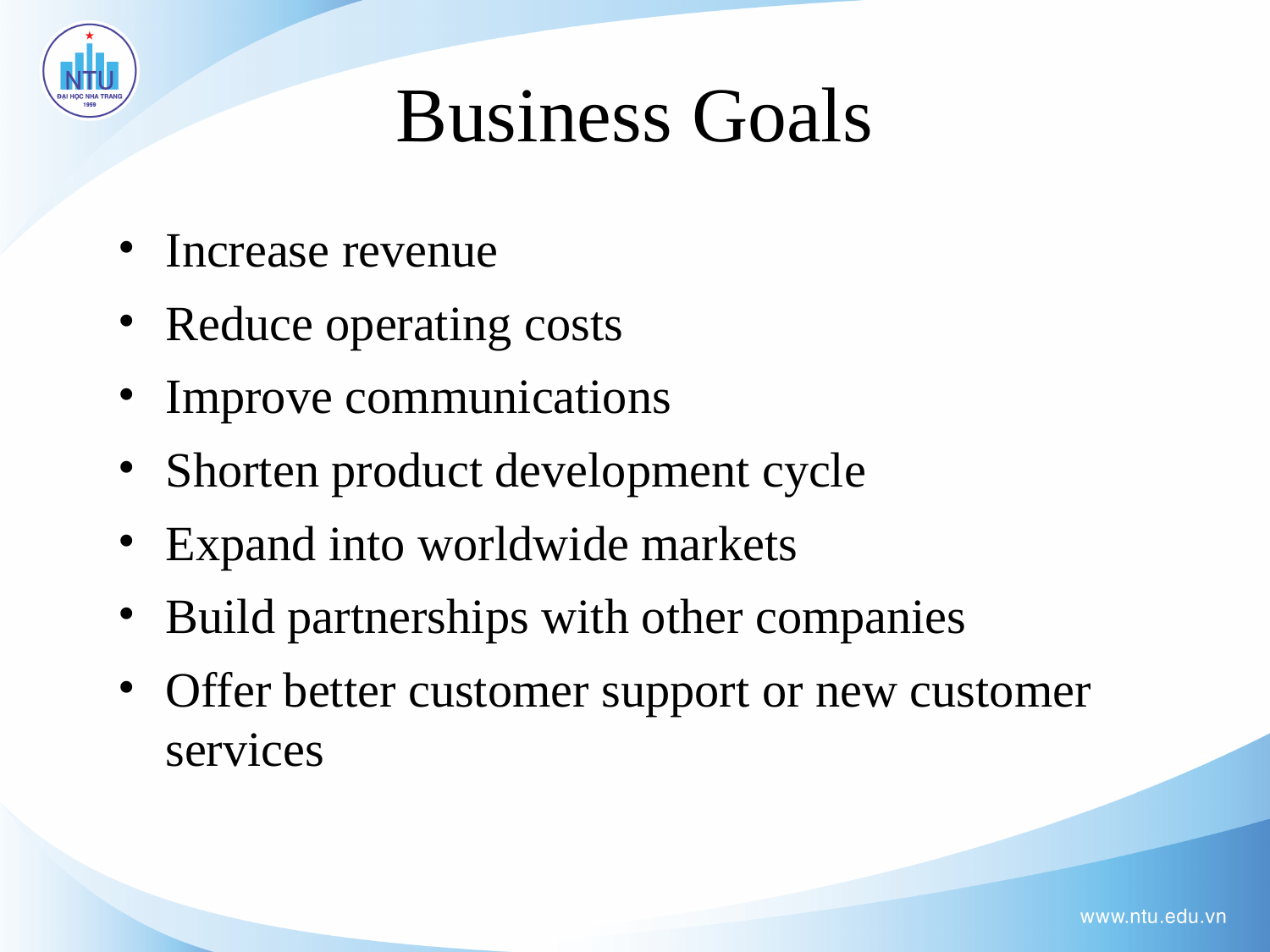

Business Goals
Increase revenue
Reduce operating costs
Improve communications
Shorten product development cycle
Expand into worldwide markets
Build partnerships with other companies
Offer better customer support or new customer services